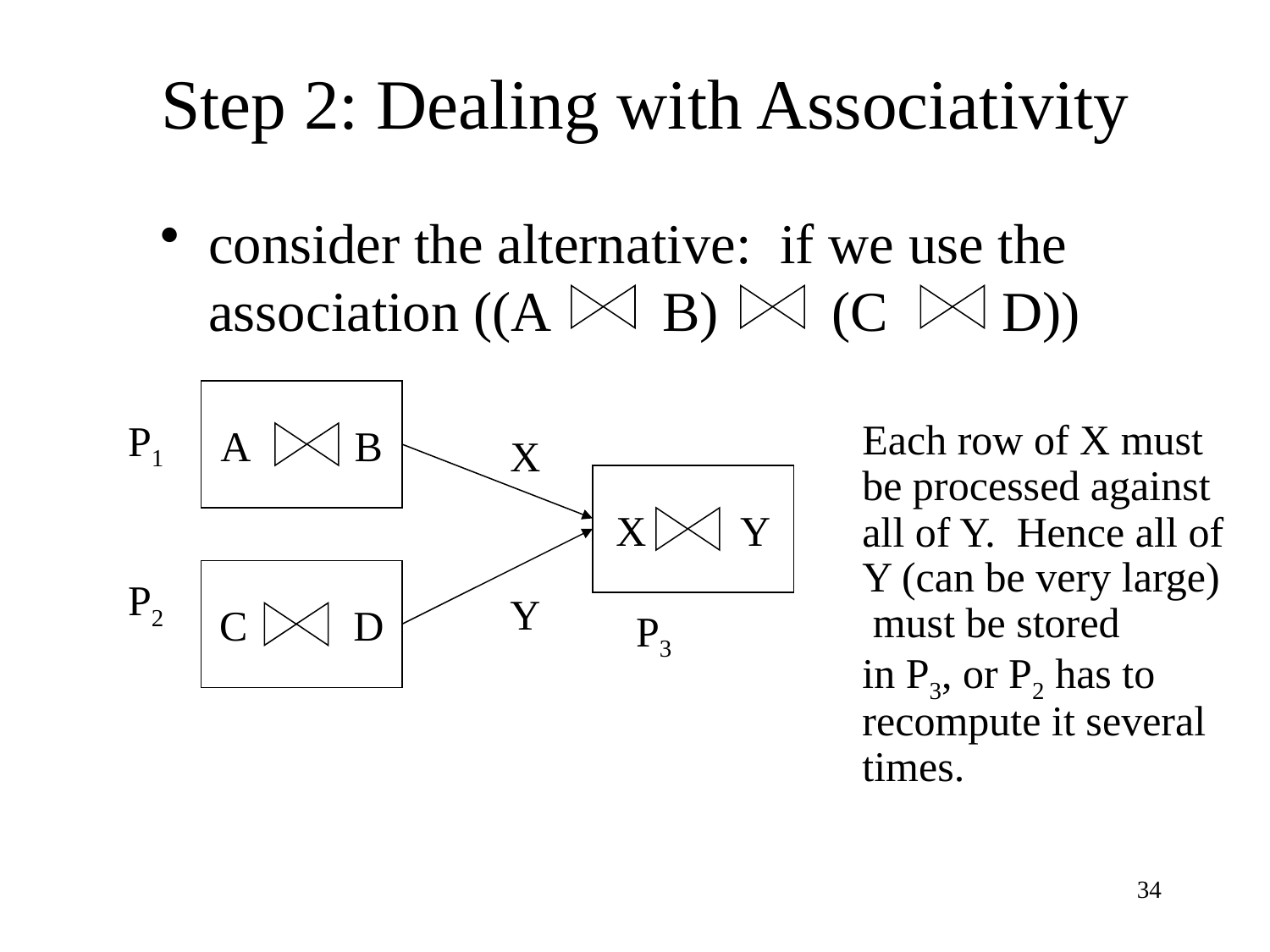

# Step 2: Dealing with Associativity
consider the alternative:  if we use the association ((A        B)        (C        D))

A          B
P1

P2
Each row of X must
be processed against
all of Y.  Hence all of
Y (can be very large)
 must be stored
in P3, or P2 has to
recompute it several
times.

X

X         Y

C          D
Y
P3

34